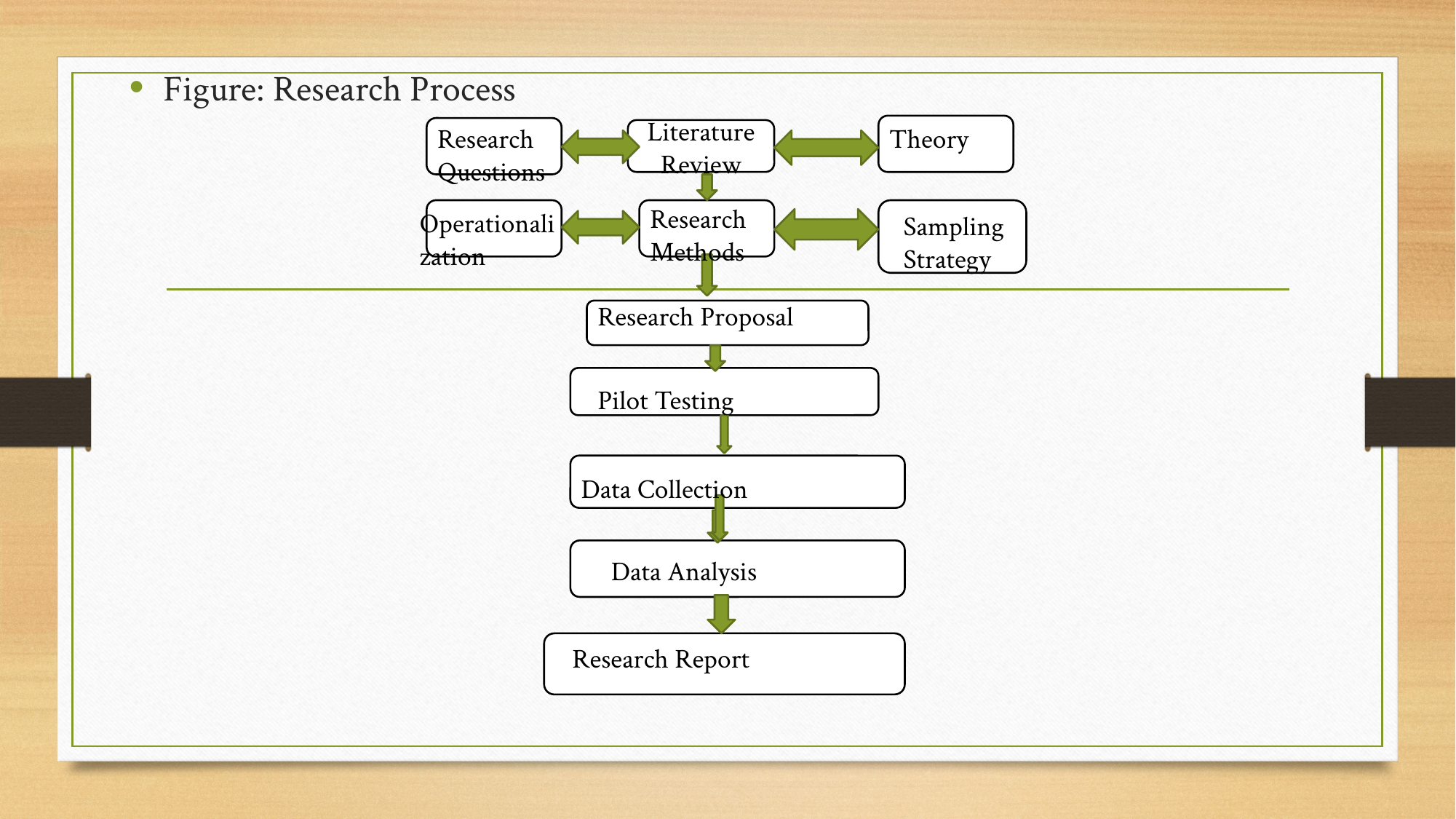

Figure: Research Process
Research Questions

Theory

Literature Review

Research Methods
Operationalization

Sampling Strategy

Research Proposal

Pilot Testing

Data Collection

Data Analysis

Research Report